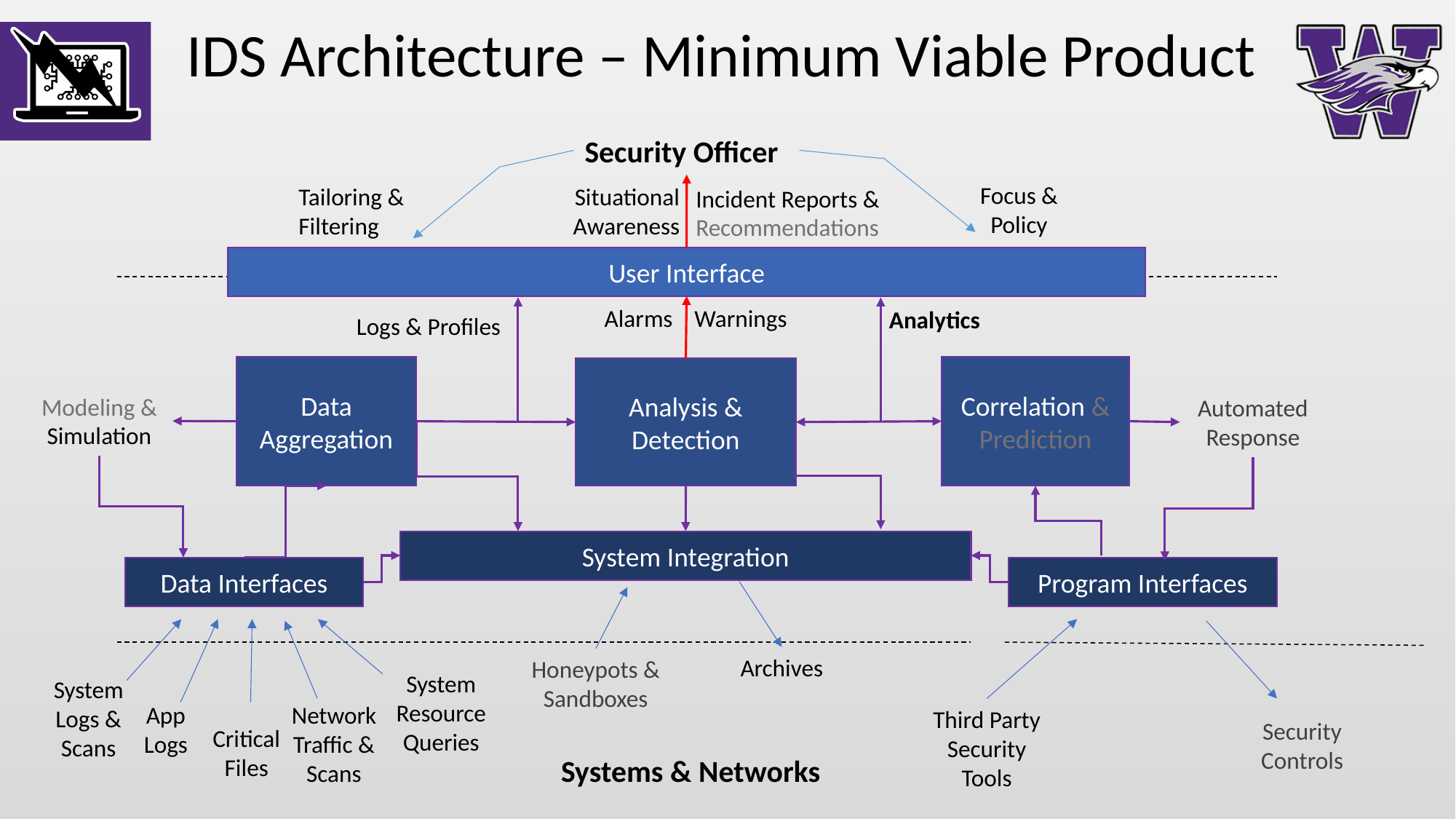

# IDS Architecture – Minimum Viable Product
Security Officer
Focus & Policy
Tailoring & Filtering
Situational Awareness
Incident Reports & Recommendations
User Interface
Alarms    Warnings
Analytics
Logs & Profiles
Data Aggregation
Correlation & Prediction
Analysis & Detection
Modeling & Simulation
Automated Response
System Integration
Data Interfaces
Program Interfaces
System Resource Queries
System Logs & Scans
App
Logs
Network Traffic & Scans
Third Party
Security Tools
Security Controls
Critical Files
Systems & Networks
Archives
Honeypots & Sandboxes